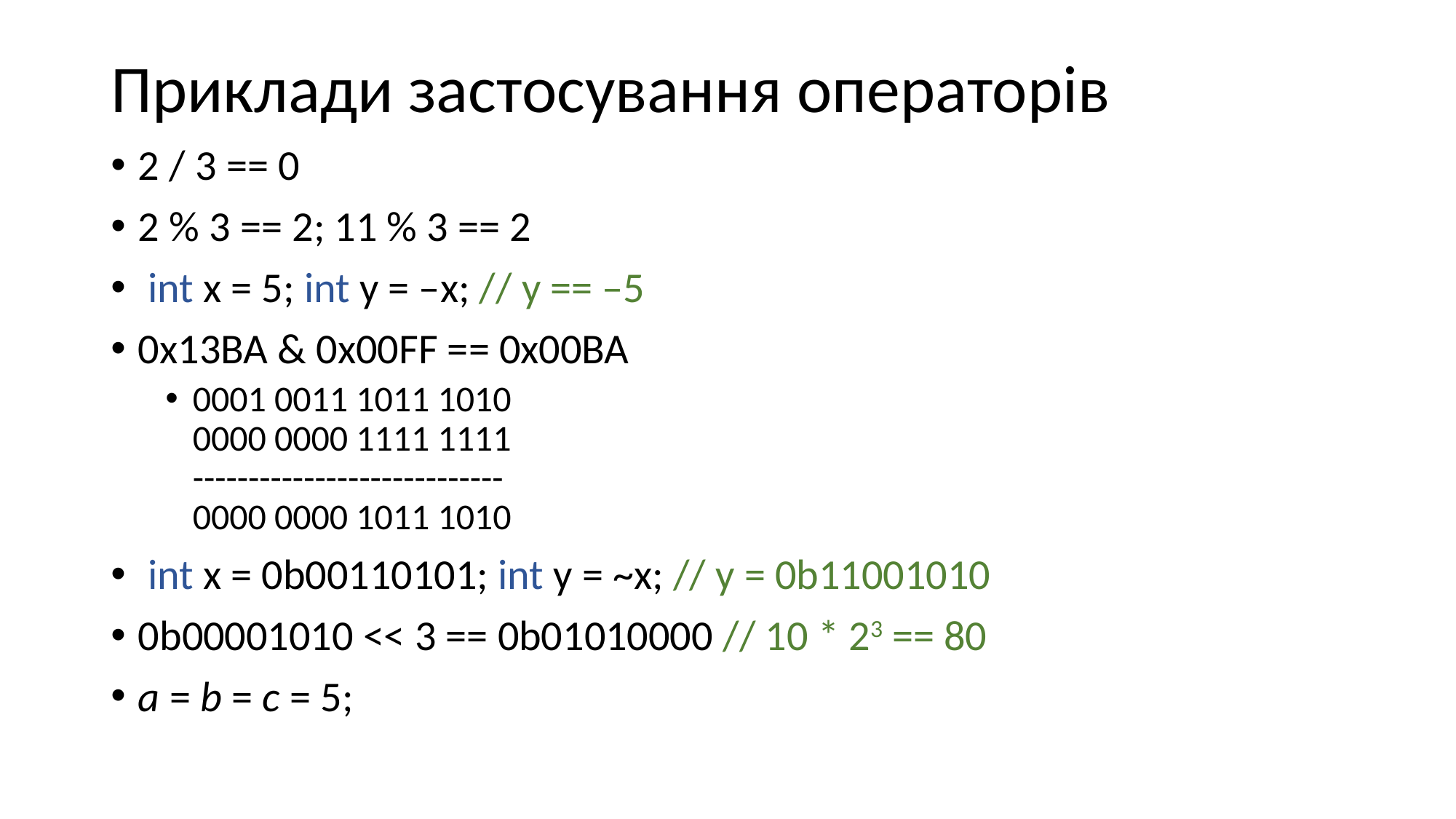

# Приклади застосування операторів
2 / 3 == 0
2 % 3 == 2; 11 % 3 == 2
 int x = 5; int y = –x; // y == –5
0x13BA & 0x00FF == 0x00BA
0001 0011 1011 1010
0000 0000 1111 1111
----------------------------
0000 0000 1011 1010
 int x = 0b00110101; int y = ~x; // y = 0b11001010
0b00001010 << 3 == 0b01010000 // 10 * 23 == 80
a = b = c = 5;